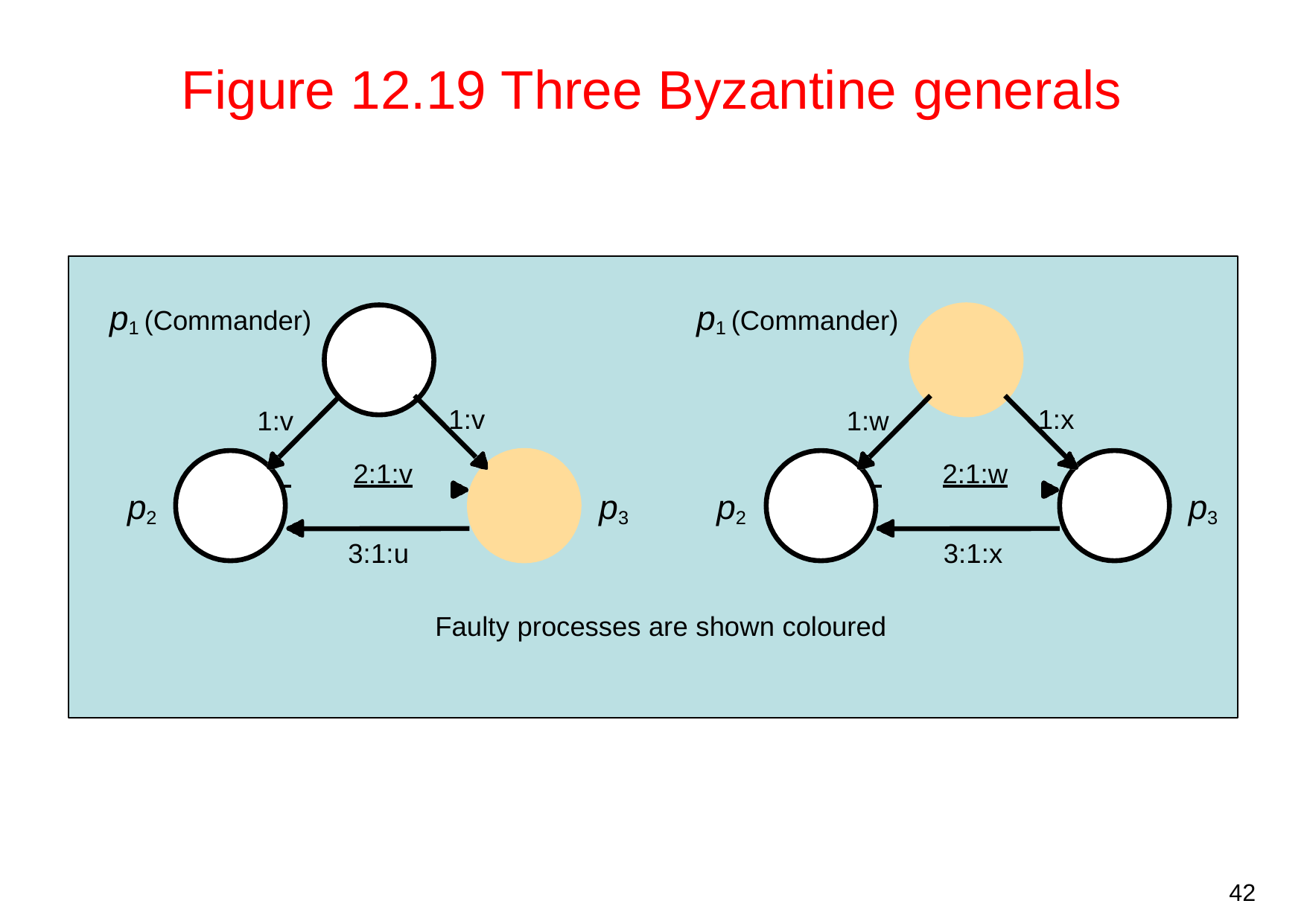

# Figure 12.19 Three Byzantine generals

p1 (Commander)
p1 (Commander)

1:v
1:x
1:v
1:w

 	2:1:v		 	2:1:w
p2	p3	p2	p3
3:1:u	3:1:x

Faulty processes are shown coloured

42